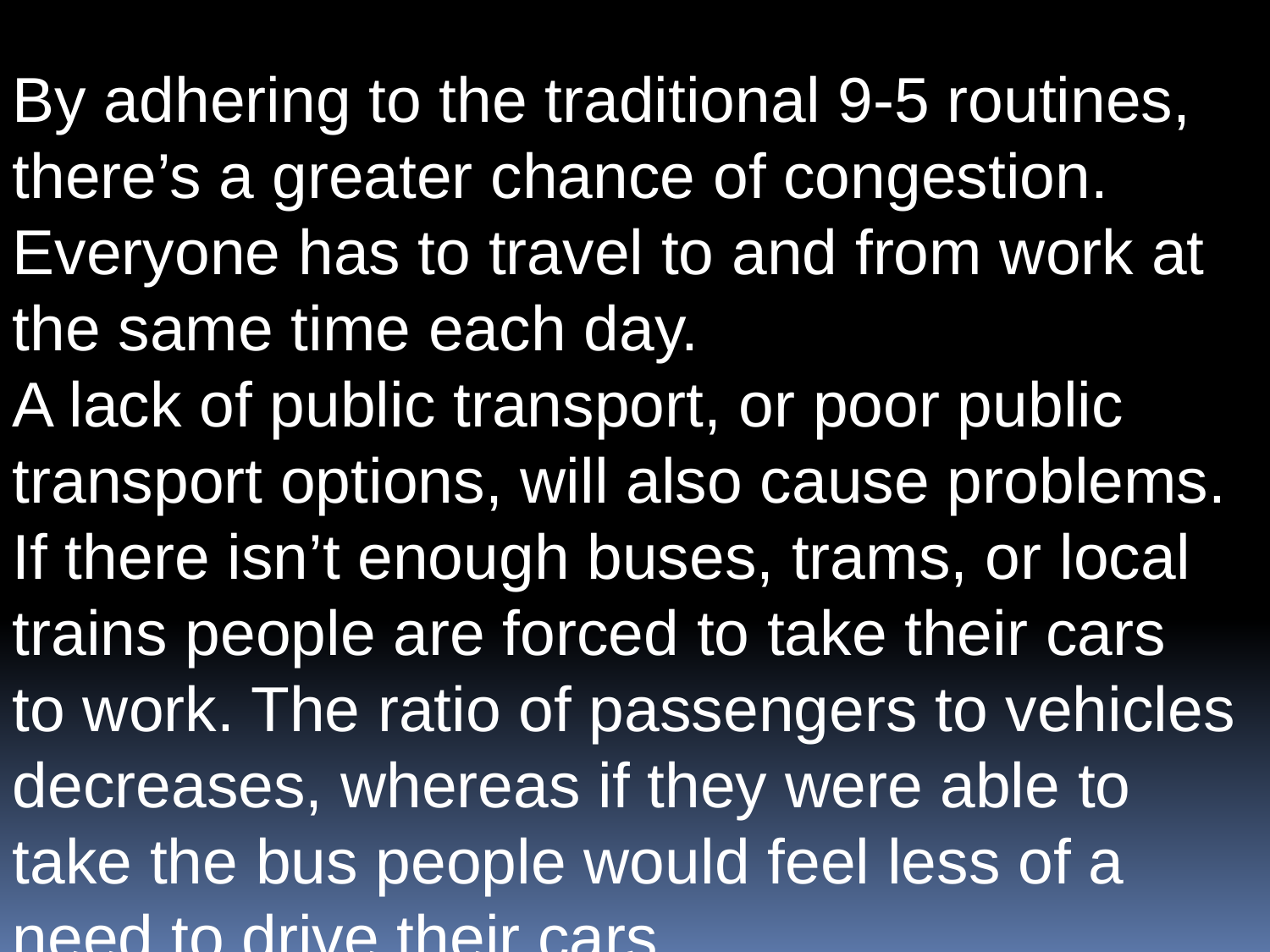

By adhering to the traditional 9-5 routines, there’s a greater chance of congestion. Everyone has to travel to and from work at the same time each day.
A lack of public transport, or poor public transport options, will also cause problems. If there isn’t enough buses, trams, or local trains people are forced to take their cars to work. The ratio of passengers to vehicles decreases, whereas if they were able to take the bus people would feel less of a need to drive their cars.